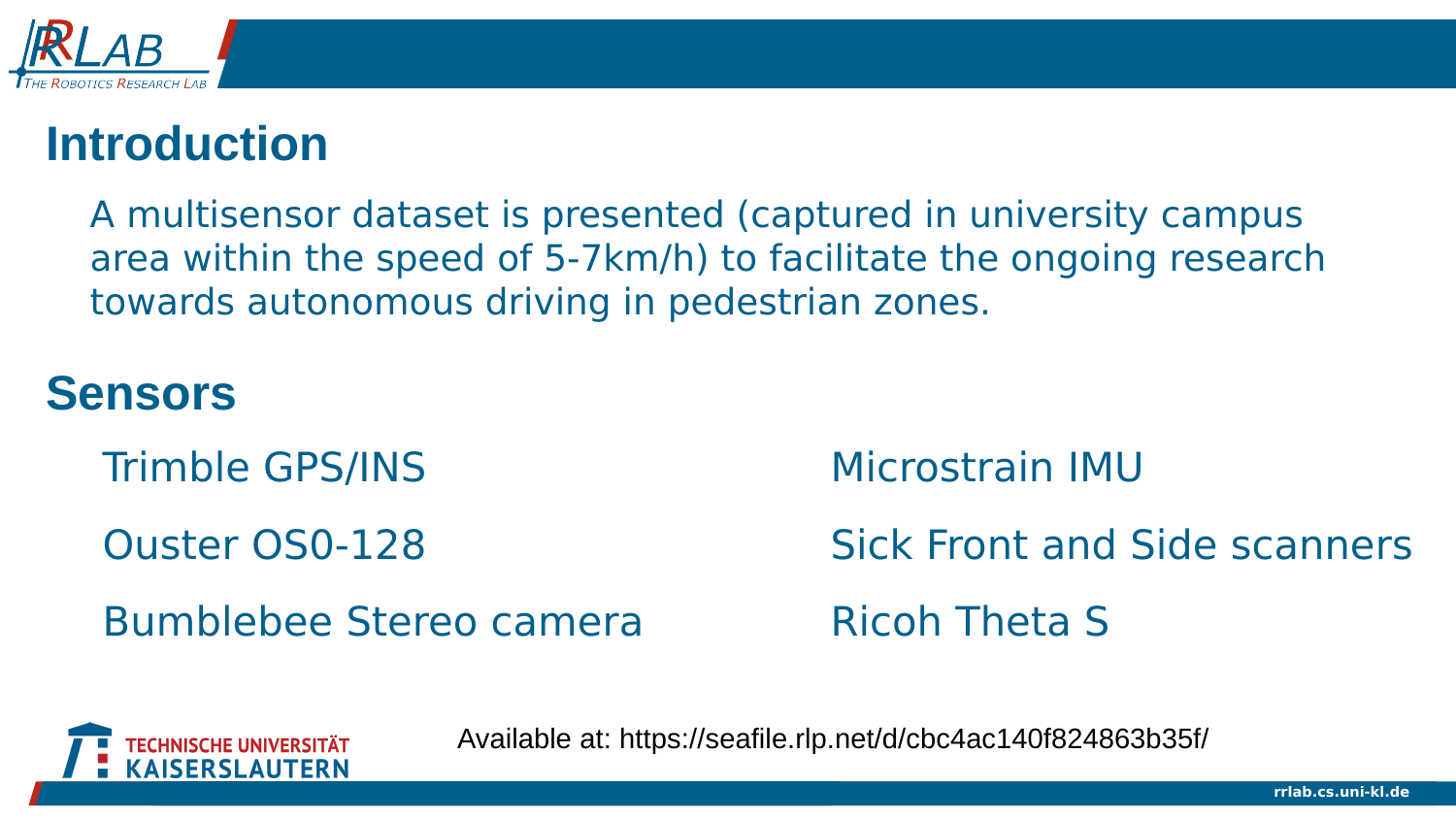

Introduction
A multisensor dataset is presented (captured in university campus area within the speed of 5-7km/h) to facilitate the ongoing research towards autonomous driving in pedestrian zones.
Sensors
Trimble GPS/INS			Microstrain IMU
Ouster OS0-128			Sick Front and Side scanners
Bumblebee Stereo camera		Ricoh Theta S
Available at: https://seafile.rlp.net/d/cbc4ac140f824863b35f/